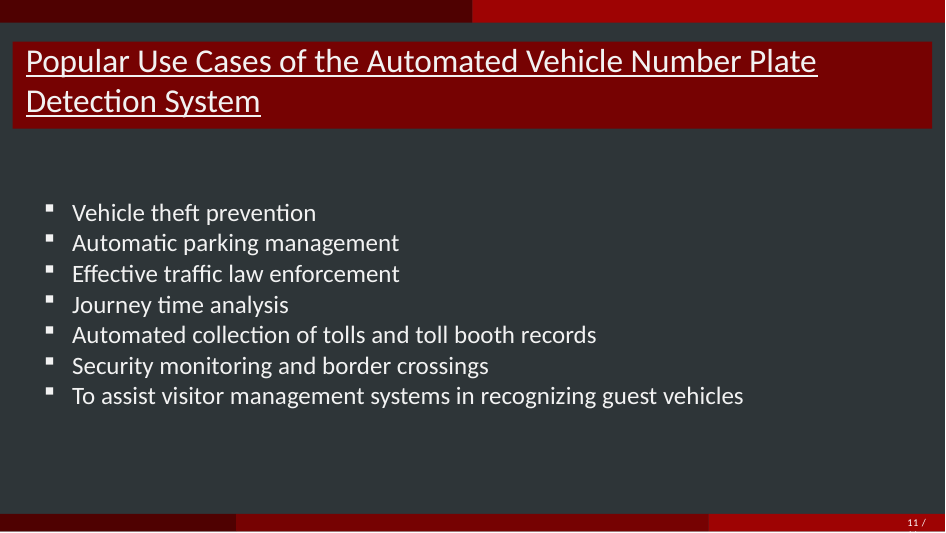

# Popular Use Cases of the Automated Vehicle Number Plate Detection System

Vehicle theft prevention
Automatic parking management
Effective traffic law enforcement
Journey time analysis
Automated collection of tolls and toll booth records
Security monitoring and border crossings
To assist visitor management systems in recognizing guest vehicles

11 / 14